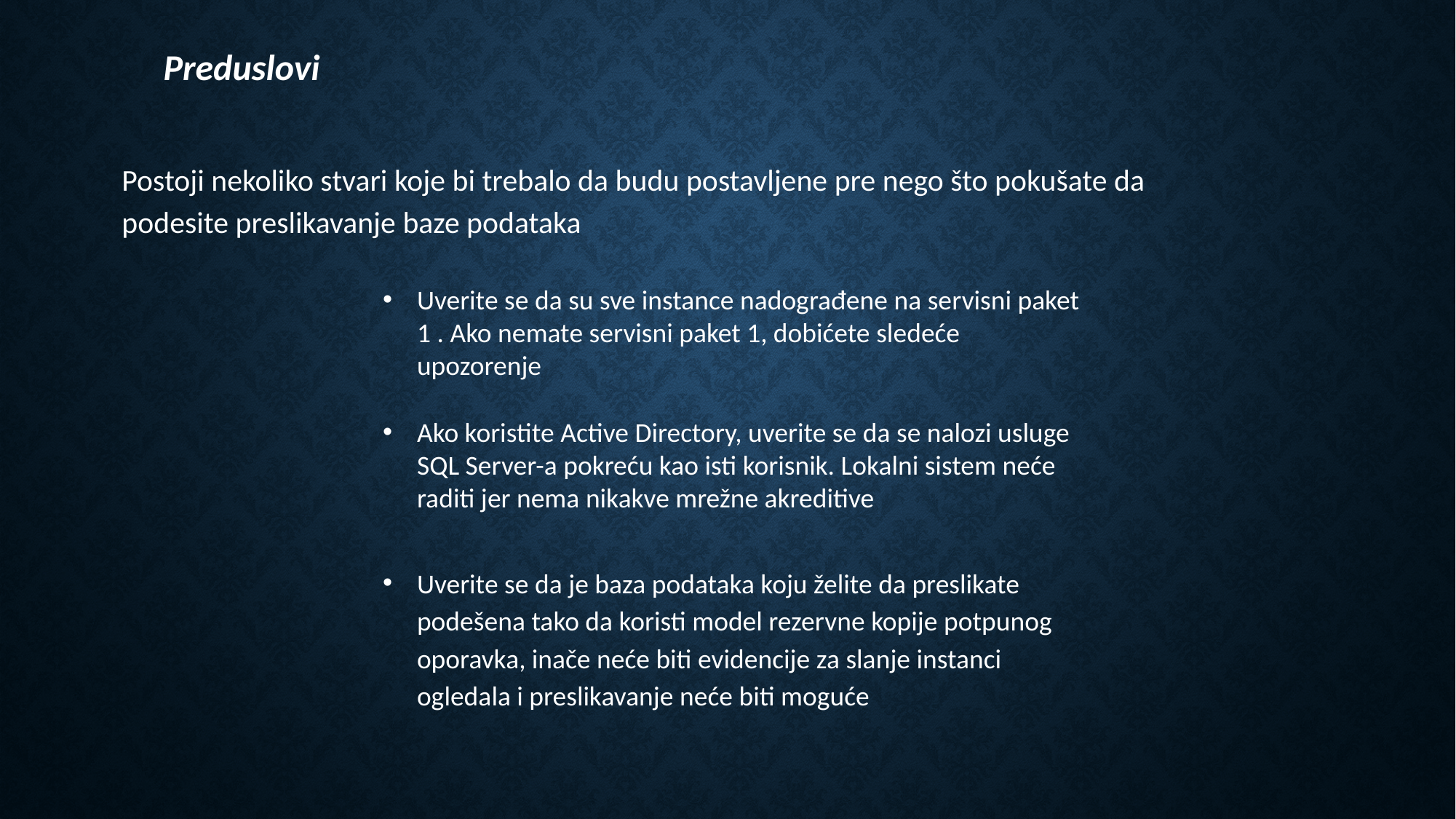

Preduslovi
Postoji nekoliko stvari koje bi trebalo da budu postavljene pre nego što pokušate da podesite preslikavanje baze podataka
Uverite se da su sve instance nadograđene na servisni paket 1 . Ako nemate servisni paket 1, dobićete sledeće upozorenje
Ako koristite Active Directory, uverite se da se nalozi usluge SQL Server-a pokreću kao isti korisnik. Lokalni sistem neće raditi jer nema nikakve mrežne akreditive
Uverite se da je baza podataka koju želite da preslikate podešena tako da koristi model rezervne kopije potpunog oporavka, inače neće biti evidencije za slanje instanci ogledala i preslikavanje neće biti moguće